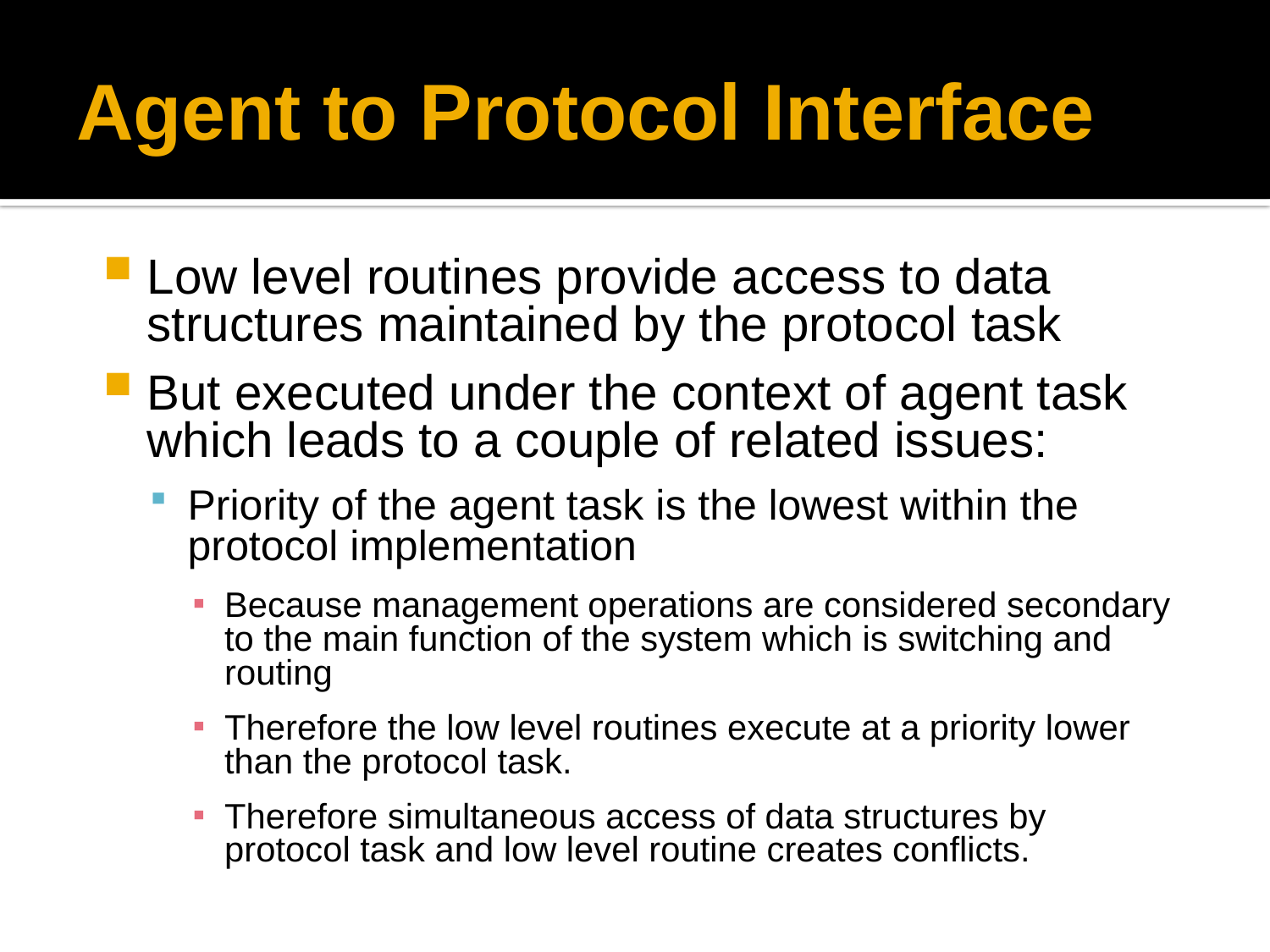

# Agent to Protocol Interface
Low level routines provide access to data structures maintained by the protocol task
But executed under the context of agent task which leads to a couple of related issues:
Priority of the agent task is the lowest within the protocol implementation
Because management operations are considered secondary to the main function of the system which is switching and routing
Therefore the low level routines execute at a priority lower than the protocol task.
Therefore simultaneous access of data structures by protocol task and low level routine creates conflicts.